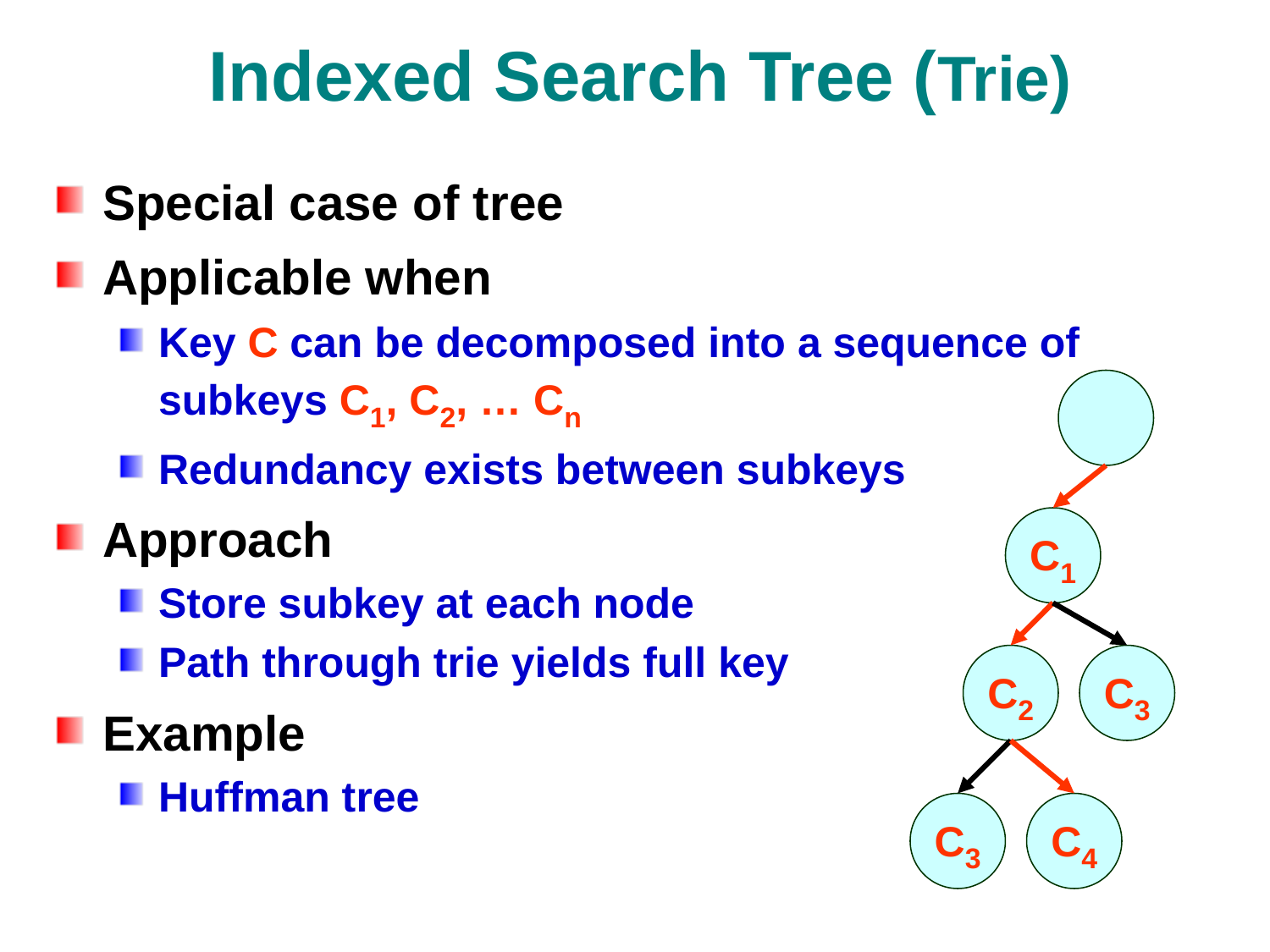

# Indexed Search Tree (Trie)
Special case of tree
Applicable when
Key C can be decomposed into a sequence of subkeys C1, C2, … Cn
Redundancy exists between subkeys
Approach
Store subkey at each node
Path through trie yields full key
Example
Huffman tree

C1
C2
C3
C3
C4